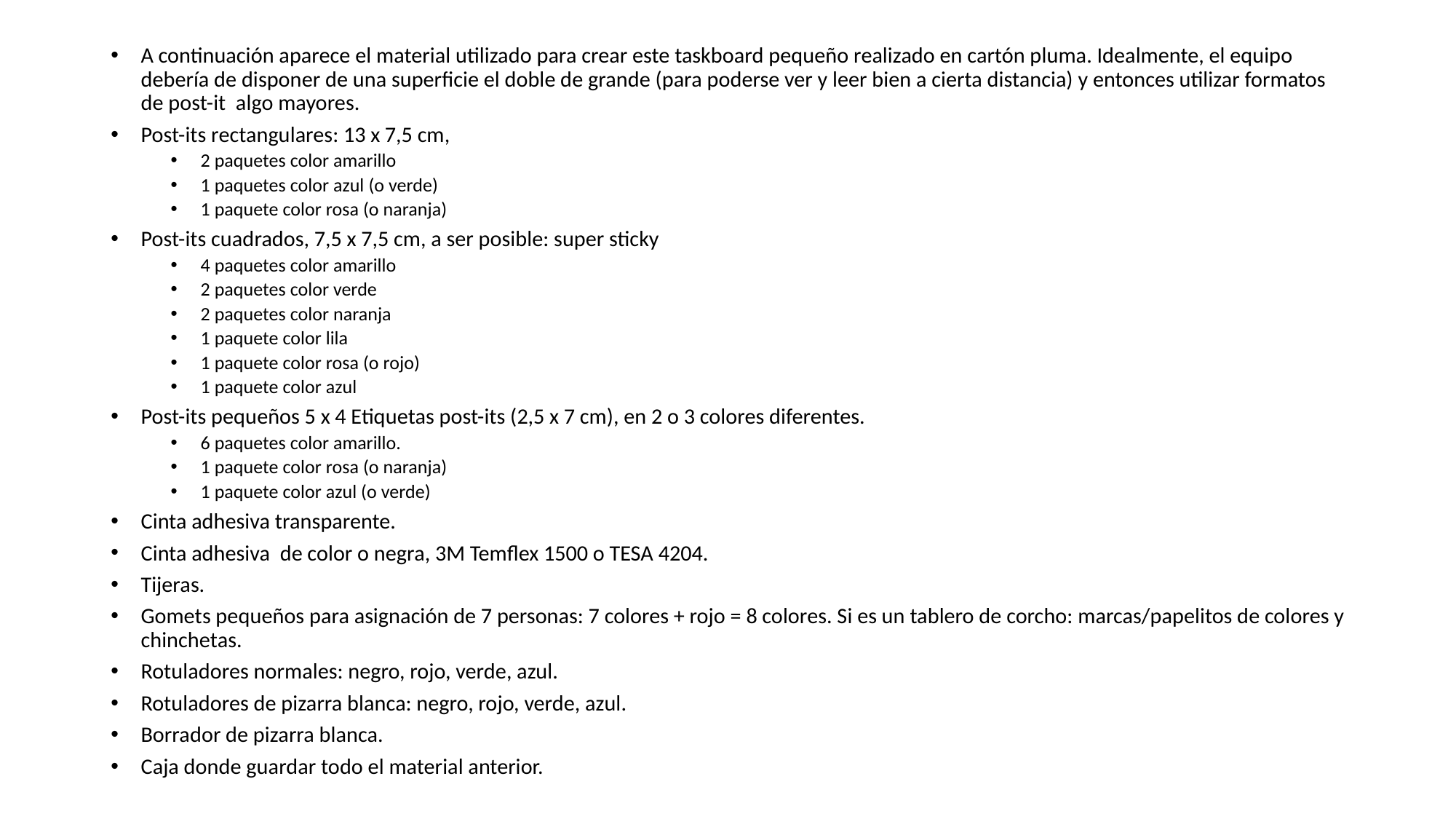

A continuación aparece el material utilizado para crear este taskboard pequeño realizado en cartón pluma. Idealmente, el equipo debería de disponer de una superficie el doble de grande (para poderse ver y leer bien a cierta distancia) y entonces utilizar formatos de post-it  algo mayores.
Post-its rectangulares: 13 x 7,5 cm,
2 paquetes color amarillo
1 paquetes color azul (o verde)
1 paquete color rosa (o naranja)
Post-its cuadrados, 7,5 x 7,5 cm, a ser posible: super sticky
4 paquetes color amarillo
2 paquetes color verde
2 paquetes color naranja
1 paquete color lila
1 paquete color rosa (o rojo)
1 paquete color azul
Post-its pequeños 5 x 4 Etiquetas post-its (2,5 x 7 cm), en 2 o 3 colores diferentes.
6 paquetes color amarillo.
1 paquete color rosa (o naranja)
1 paquete color azul (o verde)
Cinta adhesiva transparente.
Cinta adhesiva  de color o negra, 3M Temflex 1500 o TESA 4204.
Tijeras.
Gomets pequeños para asignación de 7 personas: 7 colores + rojo = 8 colores. Si es un tablero de corcho: marcas/papelitos de colores y chinchetas.
Rotuladores normales: negro, rojo, verde, azul.
Rotuladores de pizarra blanca: negro, rojo, verde, azul.
Borrador de pizarra blanca.
Caja donde guardar todo el material anterior.